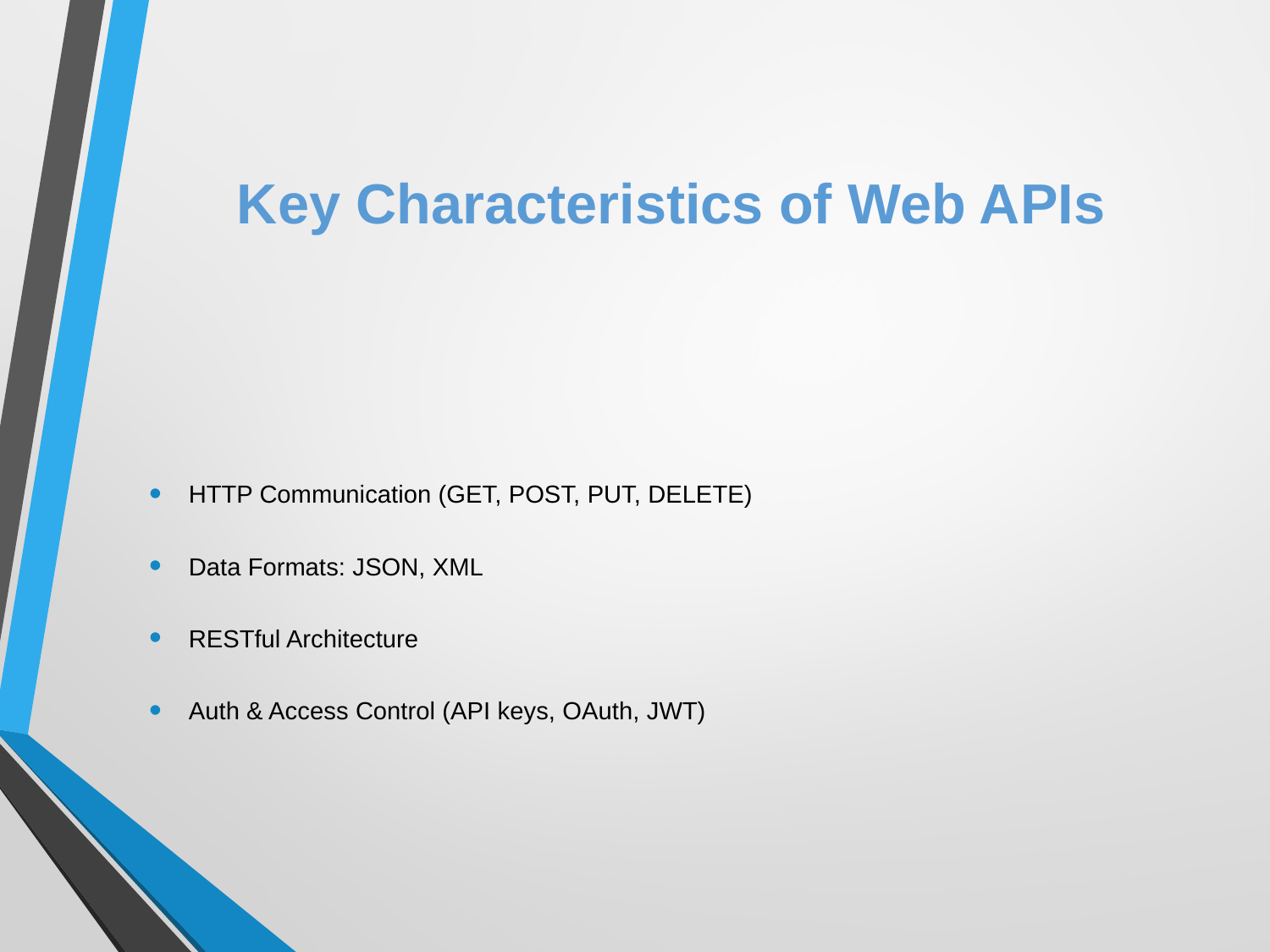

# Key Characteristics of Web APIs
HTTP Communication (GET, POST, PUT, DELETE)
Data Formats: JSON, XML
RESTful Architecture
Auth & Access Control (API keys, OAuth, JWT)